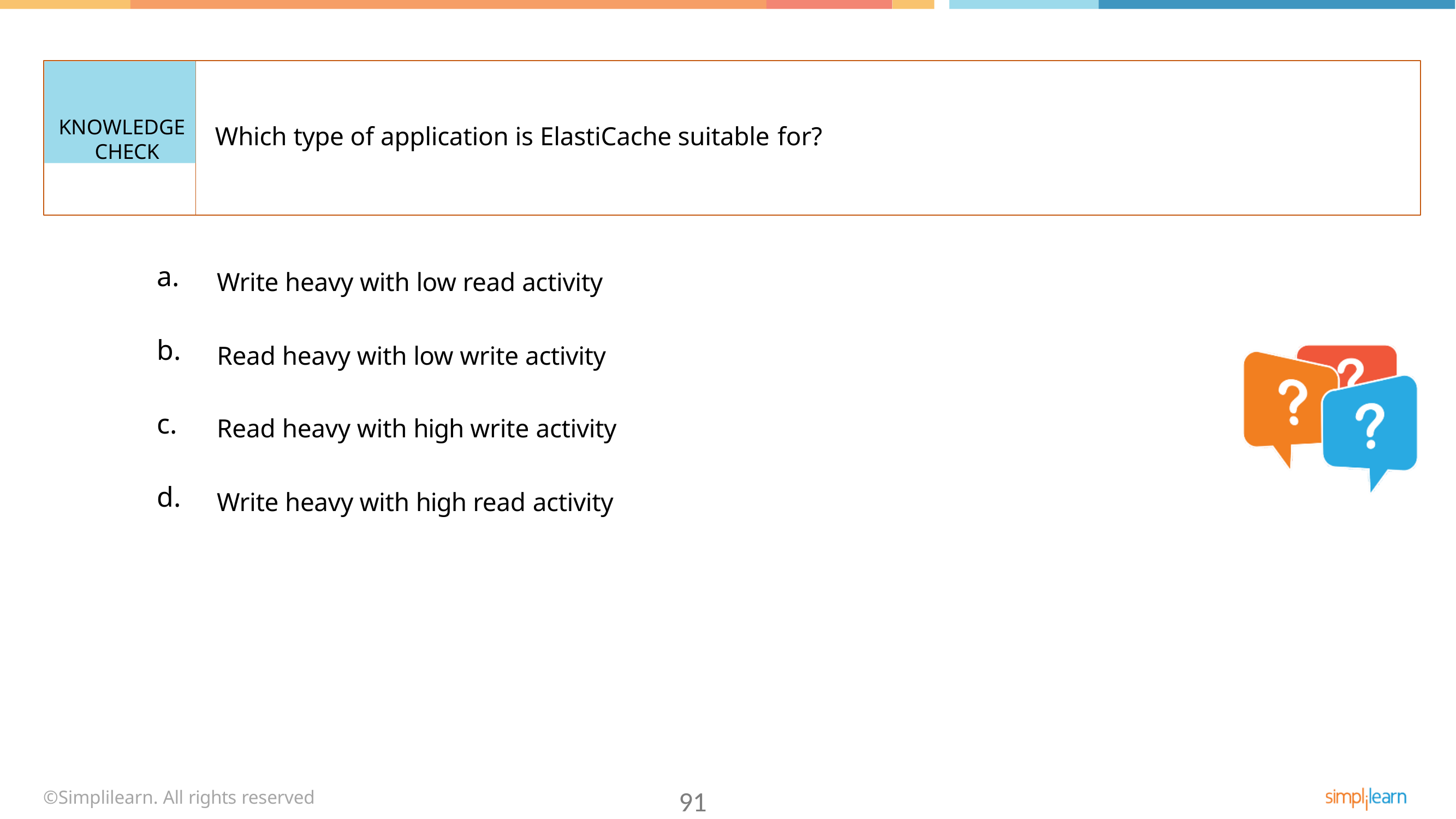

KNOWLEDGE  CHECK
Which type of application is ElastiCache suitable for?
a.
Write heavy with low read activity
b.
Read heavy with low write activity
c.
Read heavy with high write activity
d.
Write heavy with high read activity
©Simplilearn. All rights reserved
91